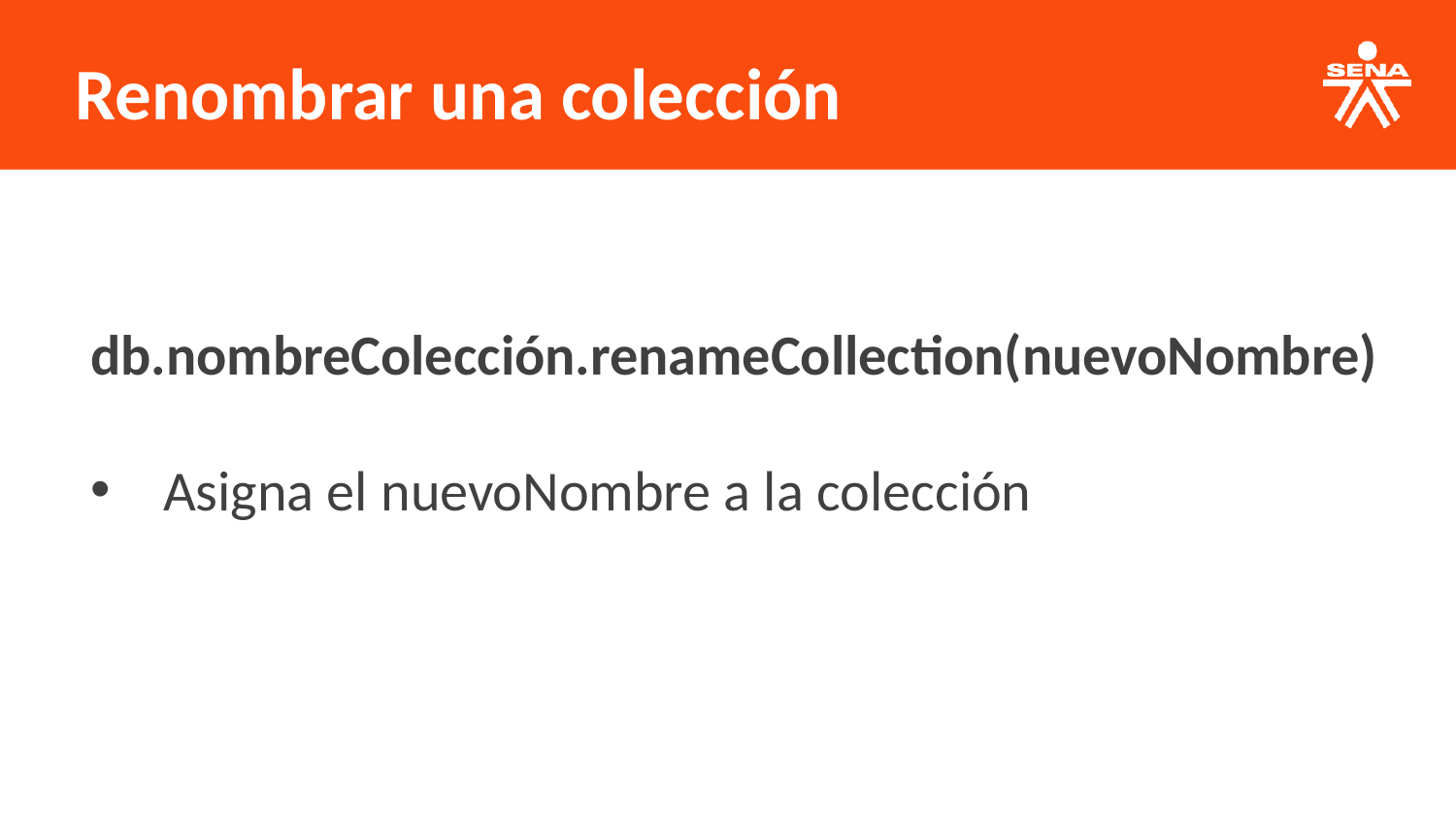

Renombrar una colección
db.nombreColección.renameCollection(nuevoNombre)

Asigna el nuevoNombre a la colección